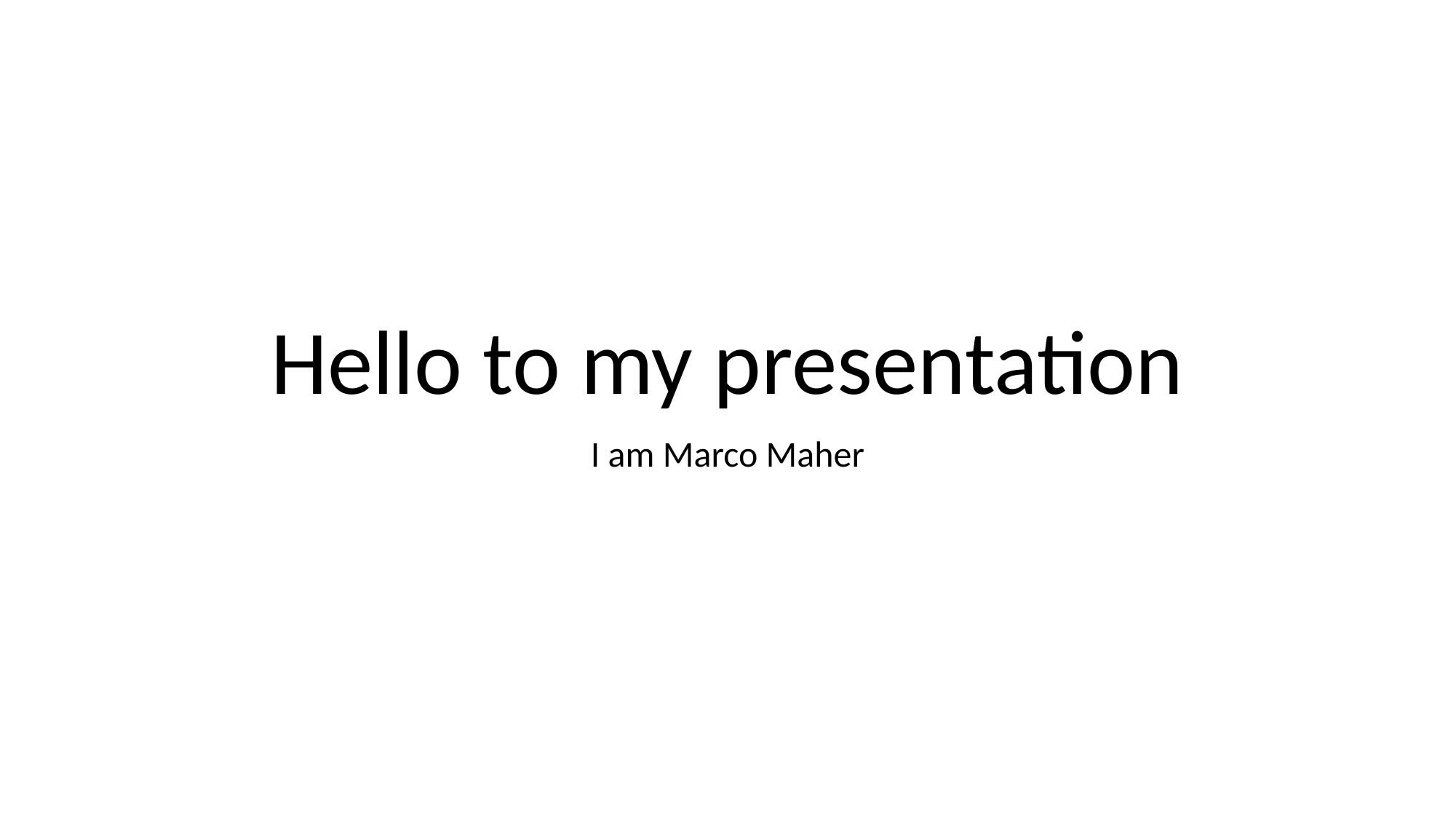

# Hello to my presentation
I am Marco Maher